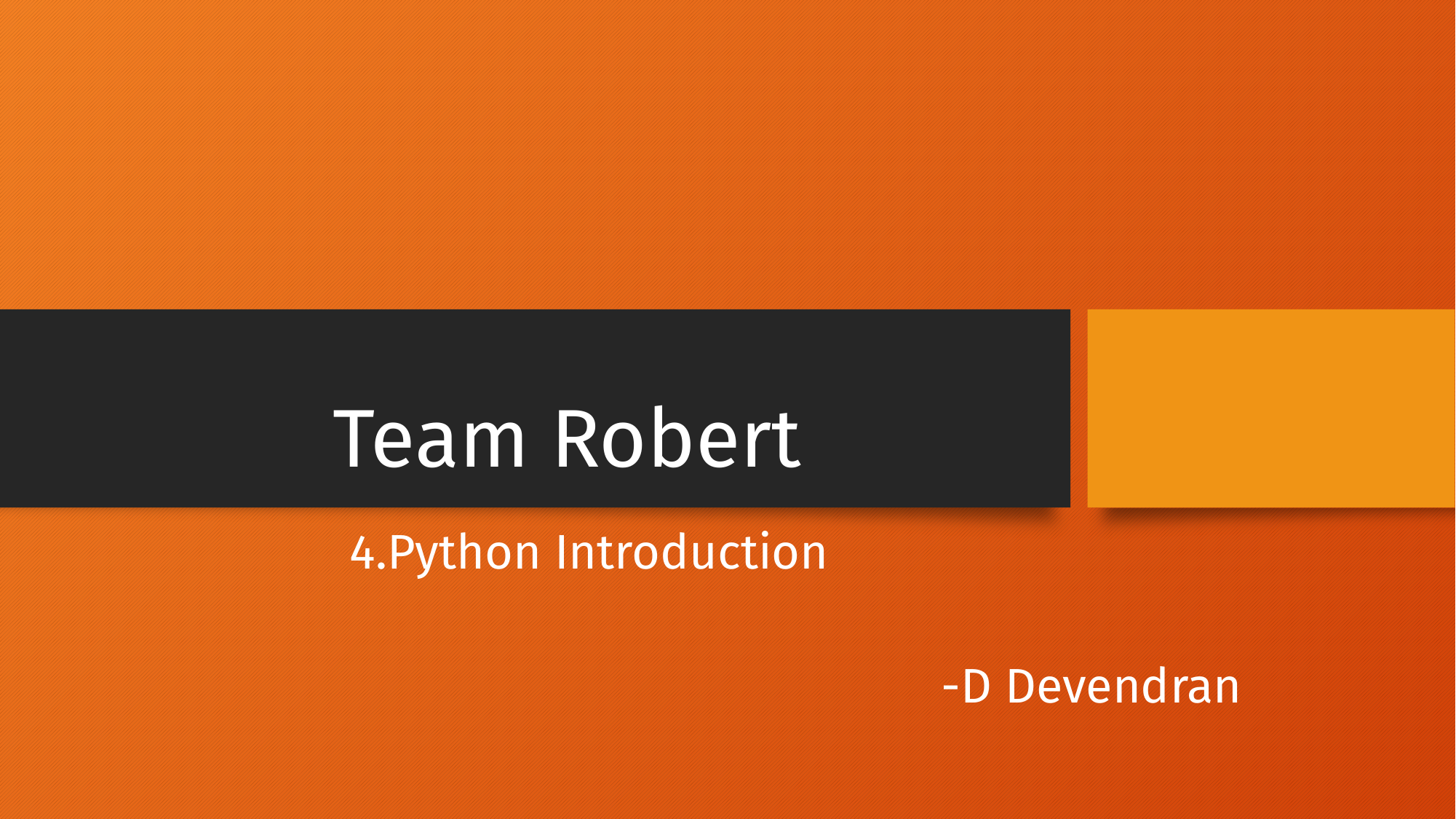

# Team Robert
4.Python Introduction
-D Devendran